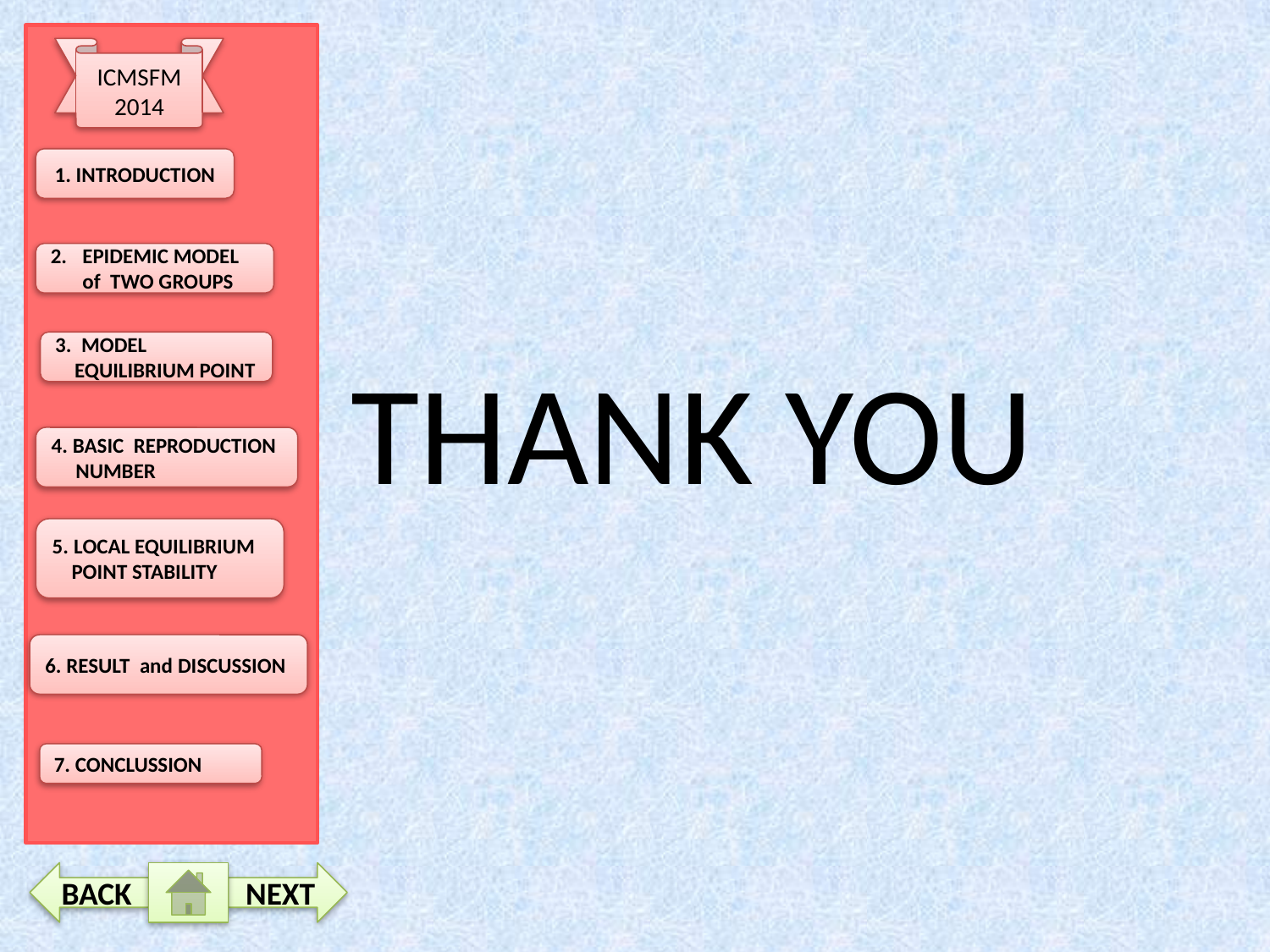

ICMSFM 2014

   THANK YOU
1. INTRODUCTION
EPIDEMIC MODEL of  TWO GROUPS
3.  MODEL
    EQUILIBRIUM POINT
4. BASIC  REPRODUCTION
     NUMBER
5. LOCAL EQUILIBRIUM
    POINT STABILITY
6. RESULT  and DISCUSSION
7. CONCLUSSION
BACK

NEXT